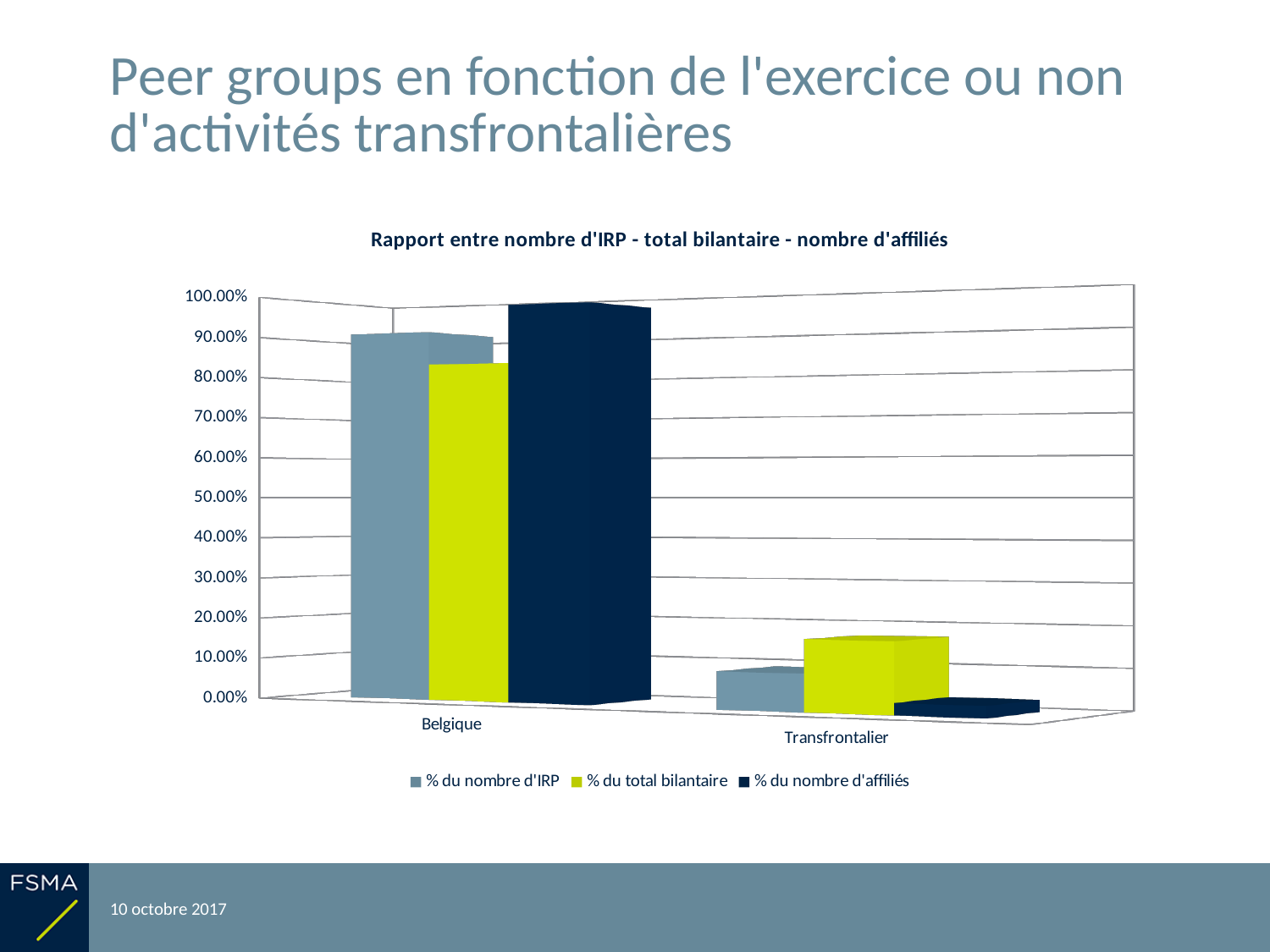

# Peer groups en fonction de l'exercice ou non d'activités transfrontalières

[unsupported chart]

10 octobre 2017
Reporting relatif à l'exercice 2016
44